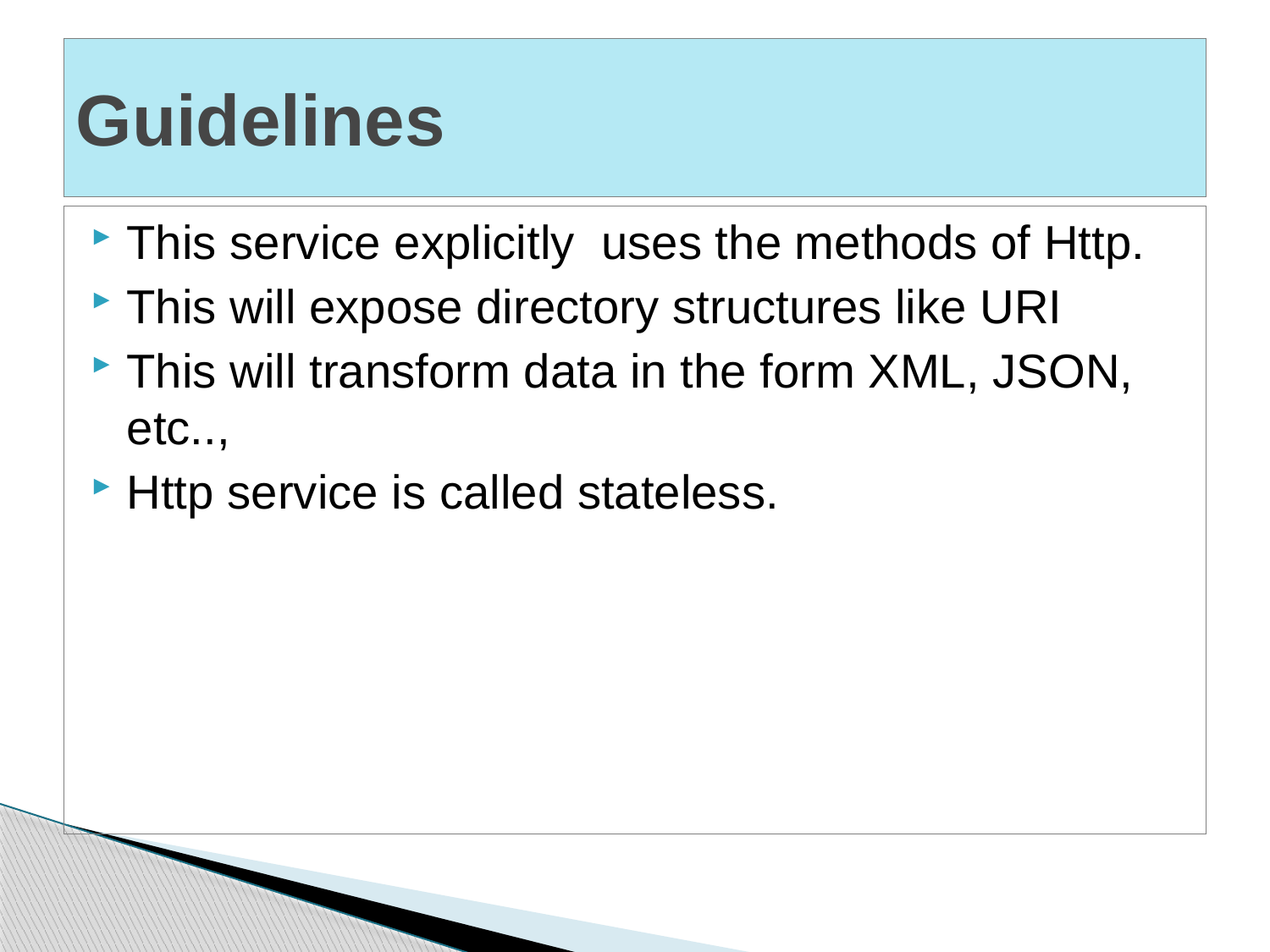

# Guidelines
This service explicitly  uses the methods of Http.
This will expose directory structures like URI
This will transform data in the form XML, JSON, etc..,
Http service is called stateless.